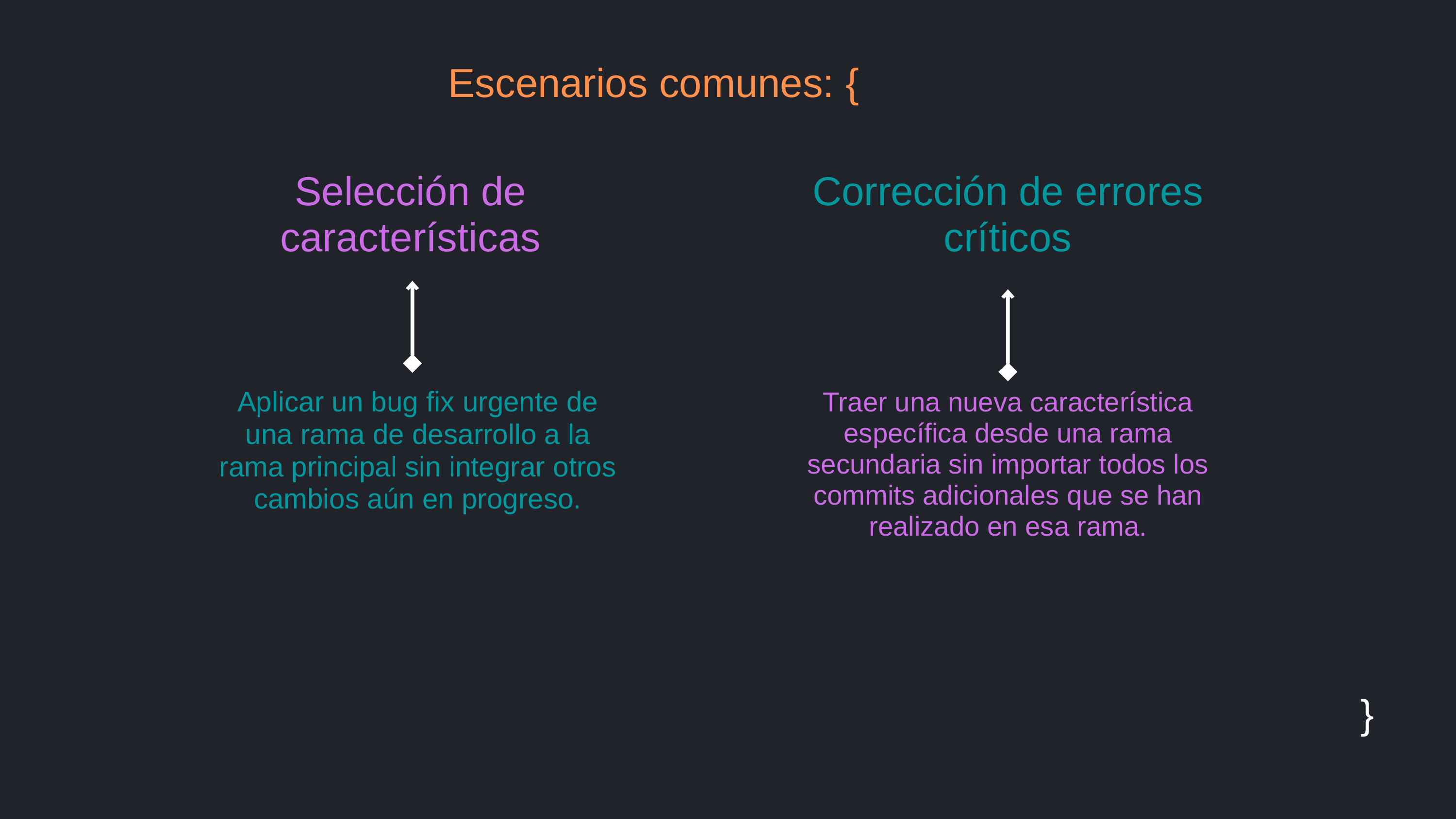

Escenarios comunes: {
Selección de características
Corrección de errores críticos

Aplicar un bug fix urgente de una rama de desarrollo a la rama principal sin integrar otros cambios aún en progreso.
Traer una nueva característica específica desde una rama secundaria sin importar todos los commits adicionales que se han realizado en esa rama.
}